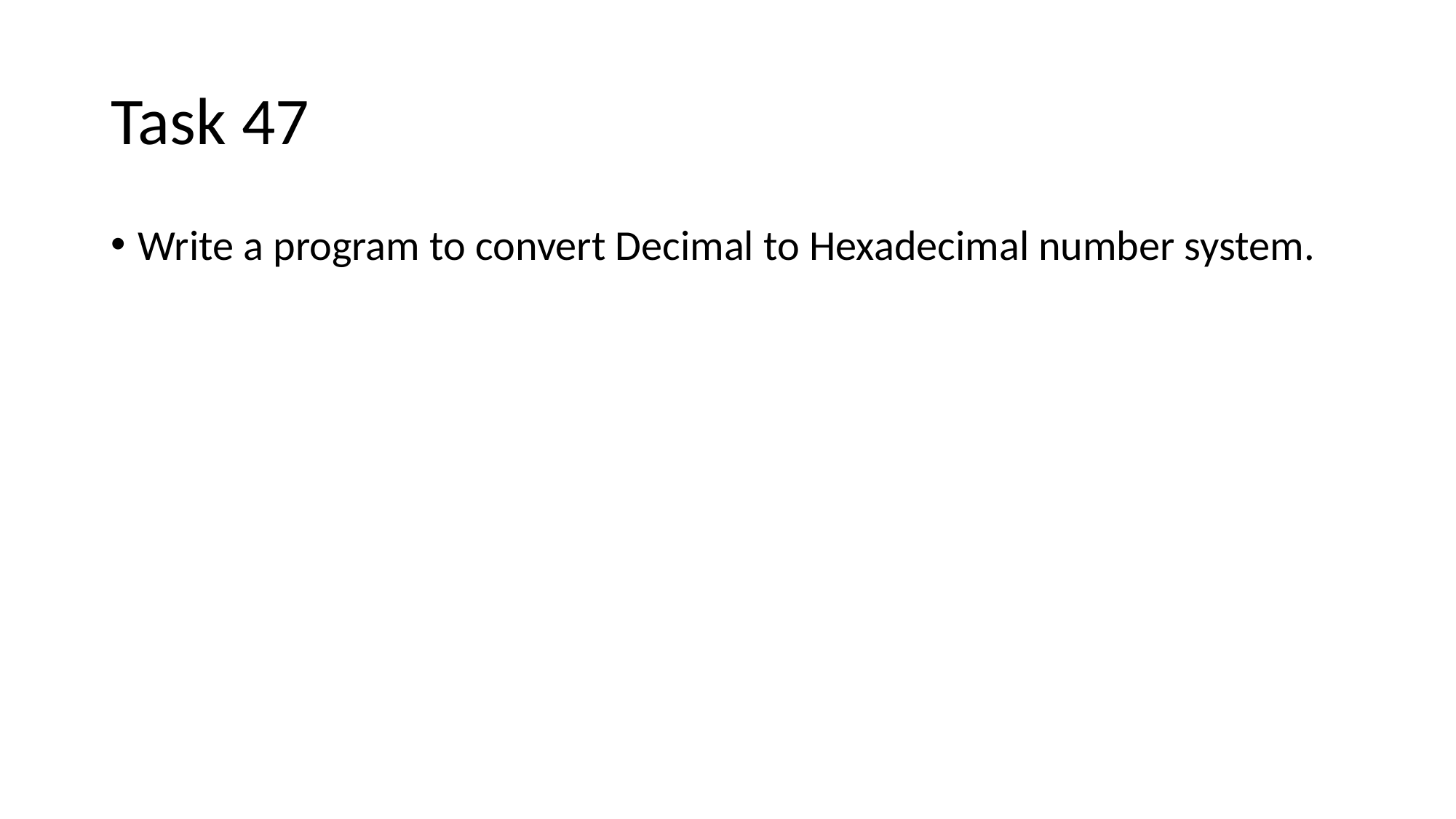

# Task 47
Write a program to convert Decimal to Hexadecimal number system.